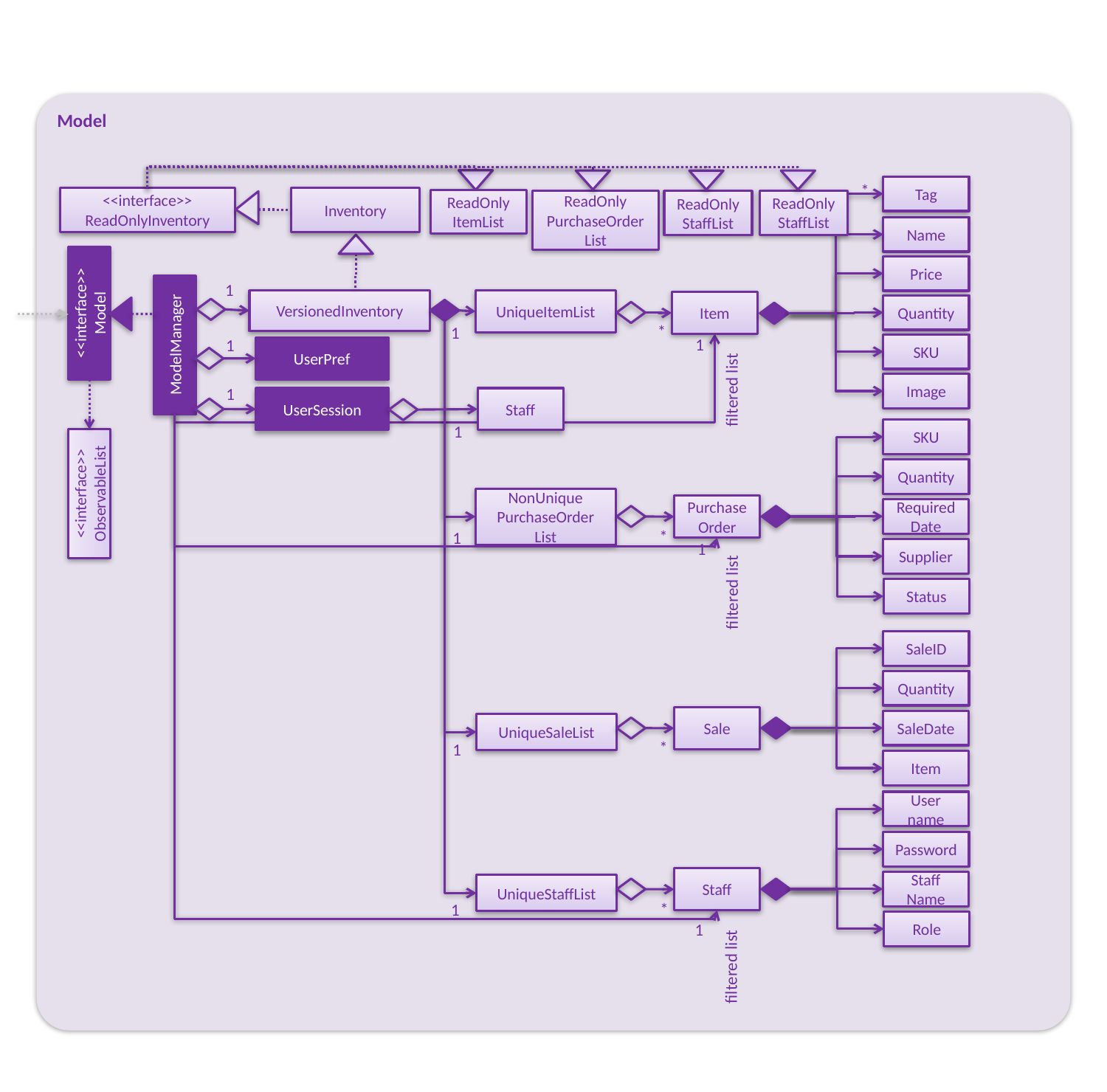

Model

Tag
*
<<interface>>
ReadOnlyInventory
Inventory
ReadOnly
ItemList
ReadOnly
PurchaseOrder
List
ReadOnly
StaffList
ReadOnly
StaffList

Name

Price
1
UniqueItemList
VersionedInventory
Item
<<interface>>
Model
Quantity

*
1
ModelManager
1
SKU
1
UserPref

Image
filtered list
1
UserSession
Staff

SKU
1
Quantity
<<interface>>
ObservableList
NonUnique
PurchaseOrder
List
PurchaseOrder
RequiredDate

*
1
1
Supplier
Status
filtered list
SaleID
Quantity
Sale
SaleDate
UniqueSaleList

*
1
Item
User
name
Password
Staff
Staff
Name
UniqueStaffList

*
1
Role
1
filtered list